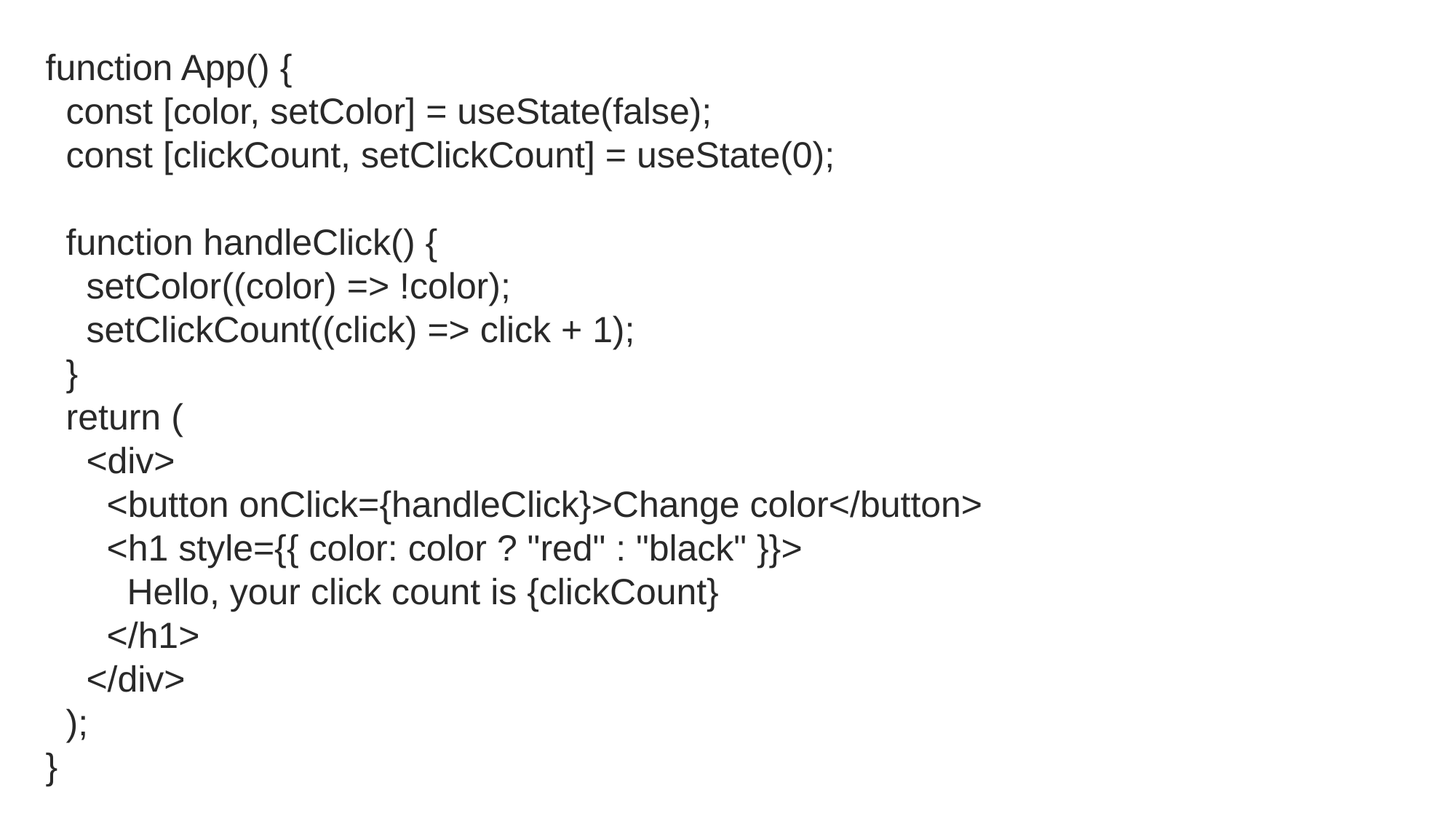

function App() {
  const [color, setColor] = useState(false);
  const [clickCount, setClickCount] = useState(0);

  function handleClick() {
    setColor((color) => !color);
    setClickCount((click) => click + 1);
  }
  return (
    <div>
      <button onClick={handleClick}>Change color</button>
      <h1 style={{ color: color ? "red" : "black" }}>
        Hello, your click count is {clickCount}
      </h1>
    </div>
  );
}